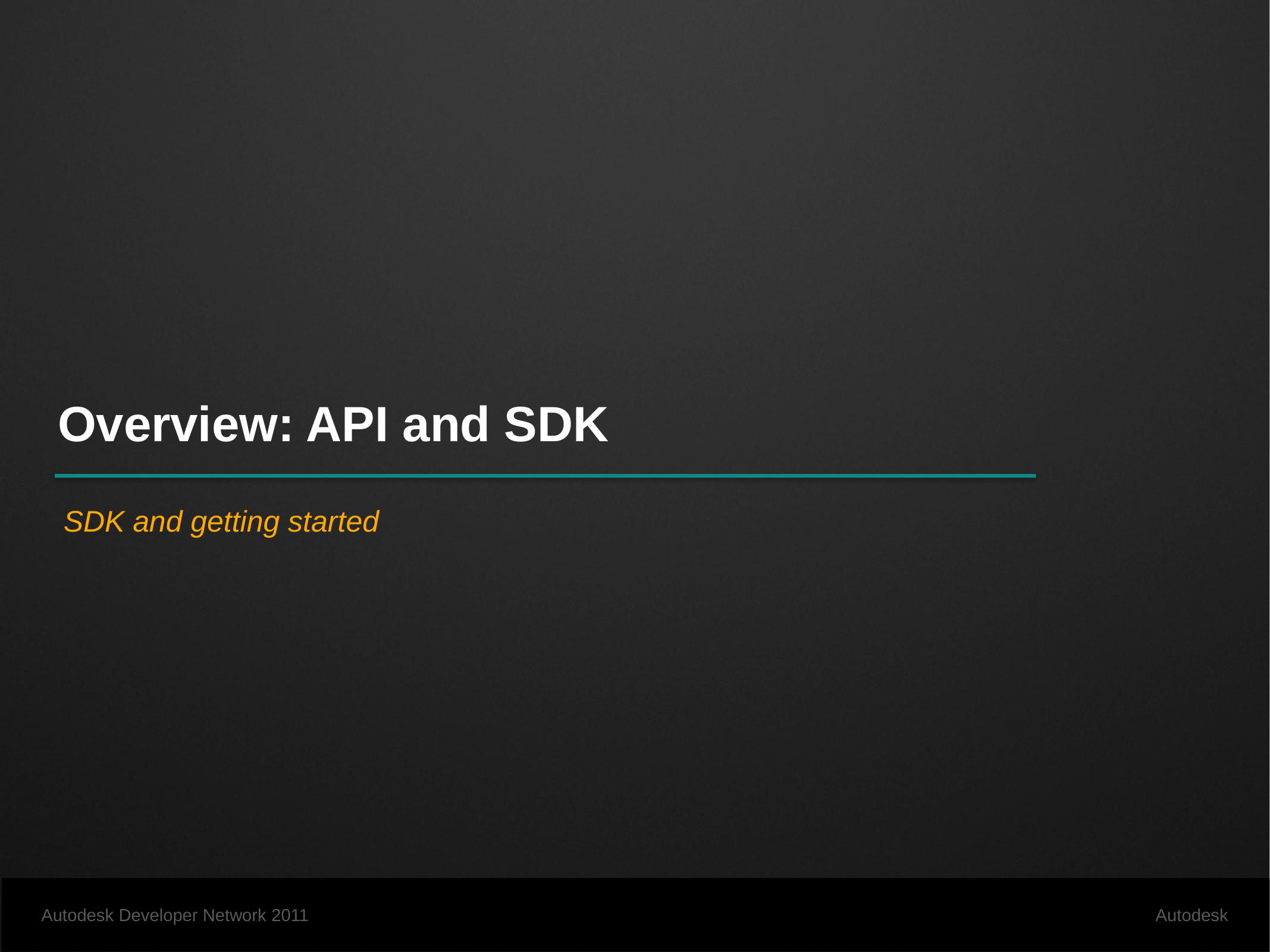

# Overview: API and SDK

SDK and getting started